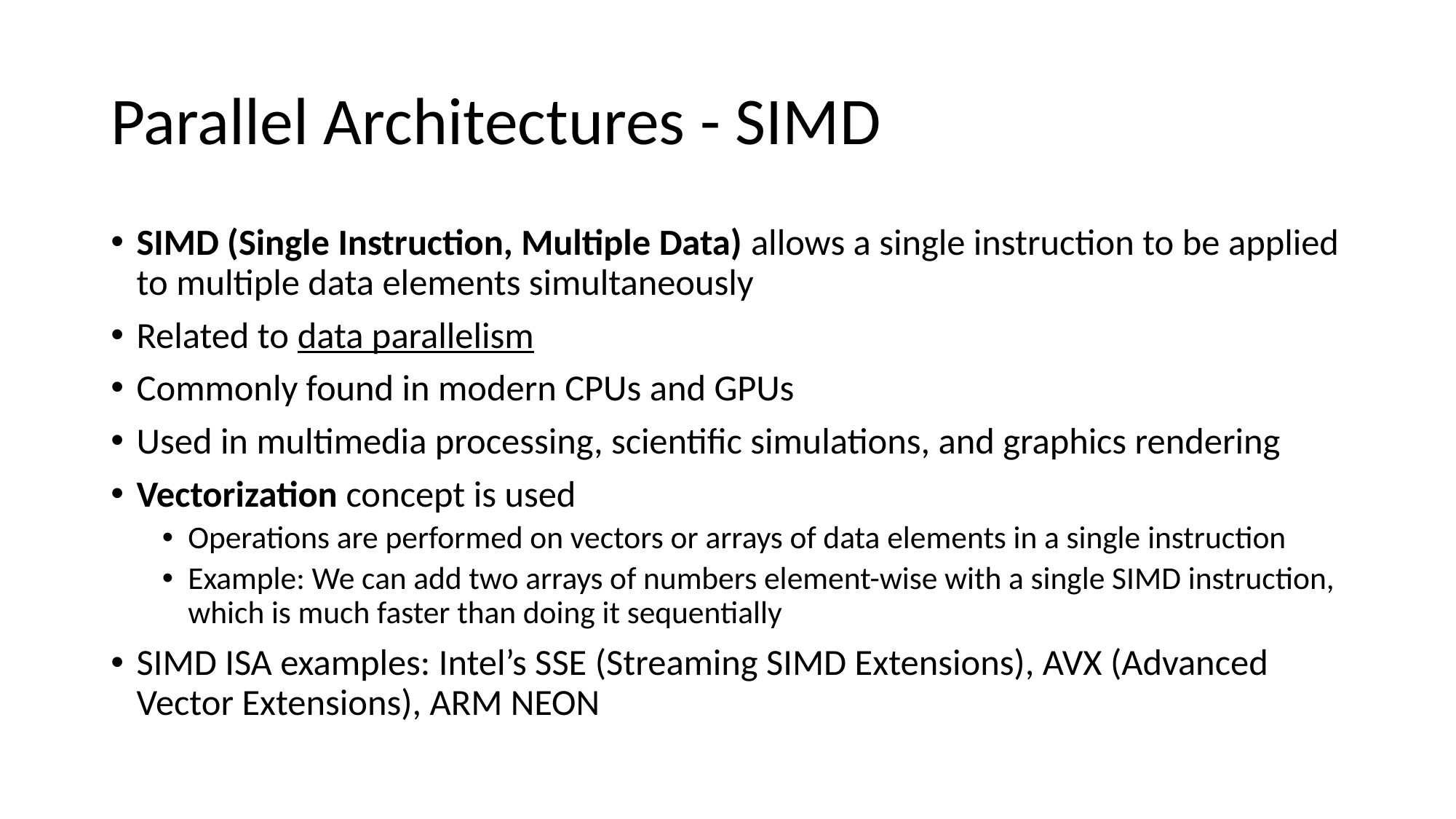

# Parallel Architectures - SIMD
SIMD (Single Instruction, Multiple Data) allows a single instruction to be applied to multiple data elements simultaneously
Related to data parallelism
Commonly found in modern CPUs and GPUs
Used in multimedia processing, scientific simulations, and graphics rendering
Vectorization concept is used
Operations are performed on vectors or arrays of data elements in a single instruction
Example: We can add two arrays of numbers element-wise with a single SIMD instruction, which is much faster than doing it sequentially
SIMD ISA examples: Intel’s SSE (Streaming SIMD Extensions), AVX (Advanced Vector Extensions), ARM NEON